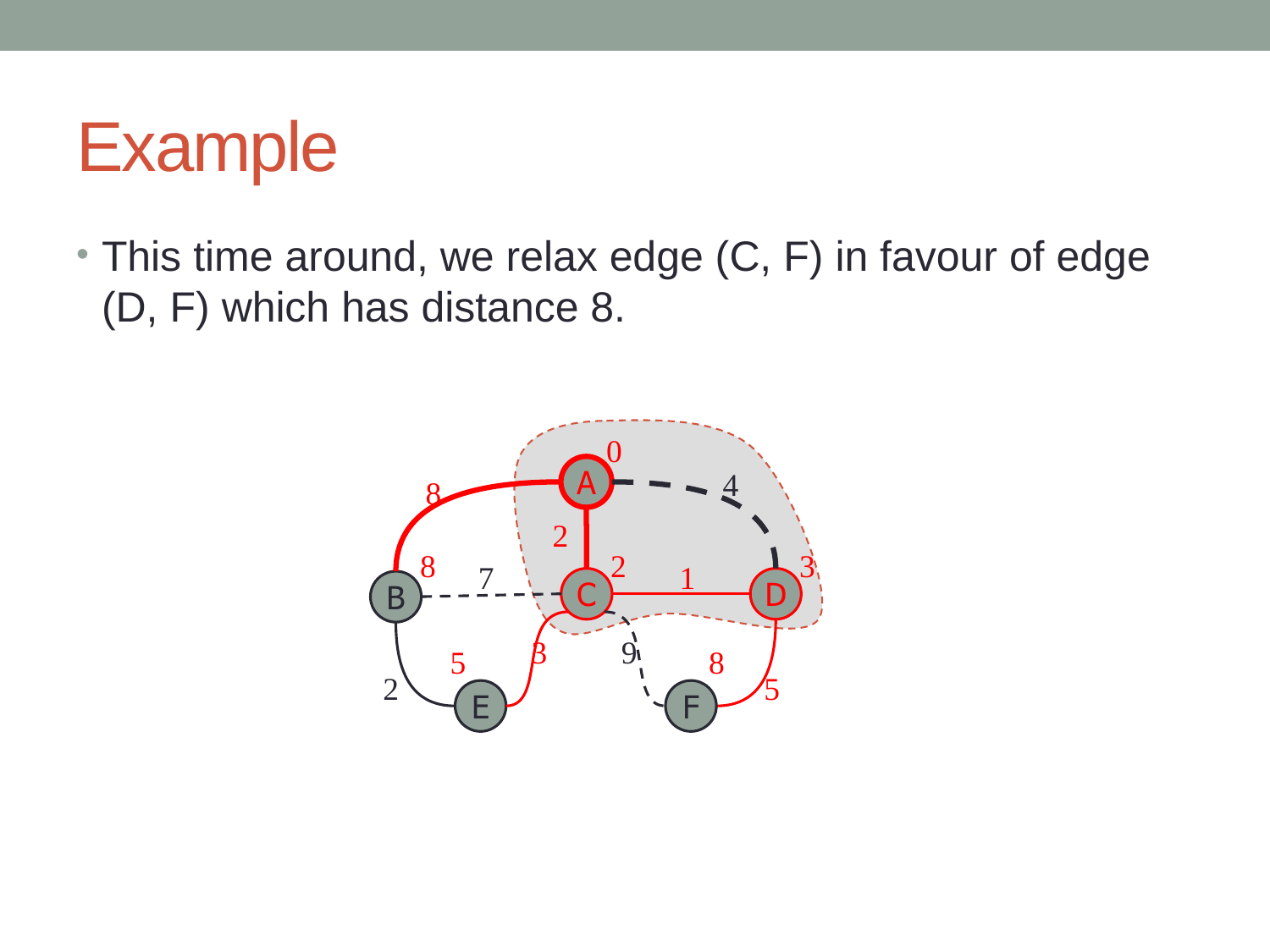

# Example
This time around, we relax edge (C, F) in favour of edge (D, F) which has distance 8.

0
A
4
8
2
8
2
3
7
1
C
D
B
3
9
5
8
2
5
E
F